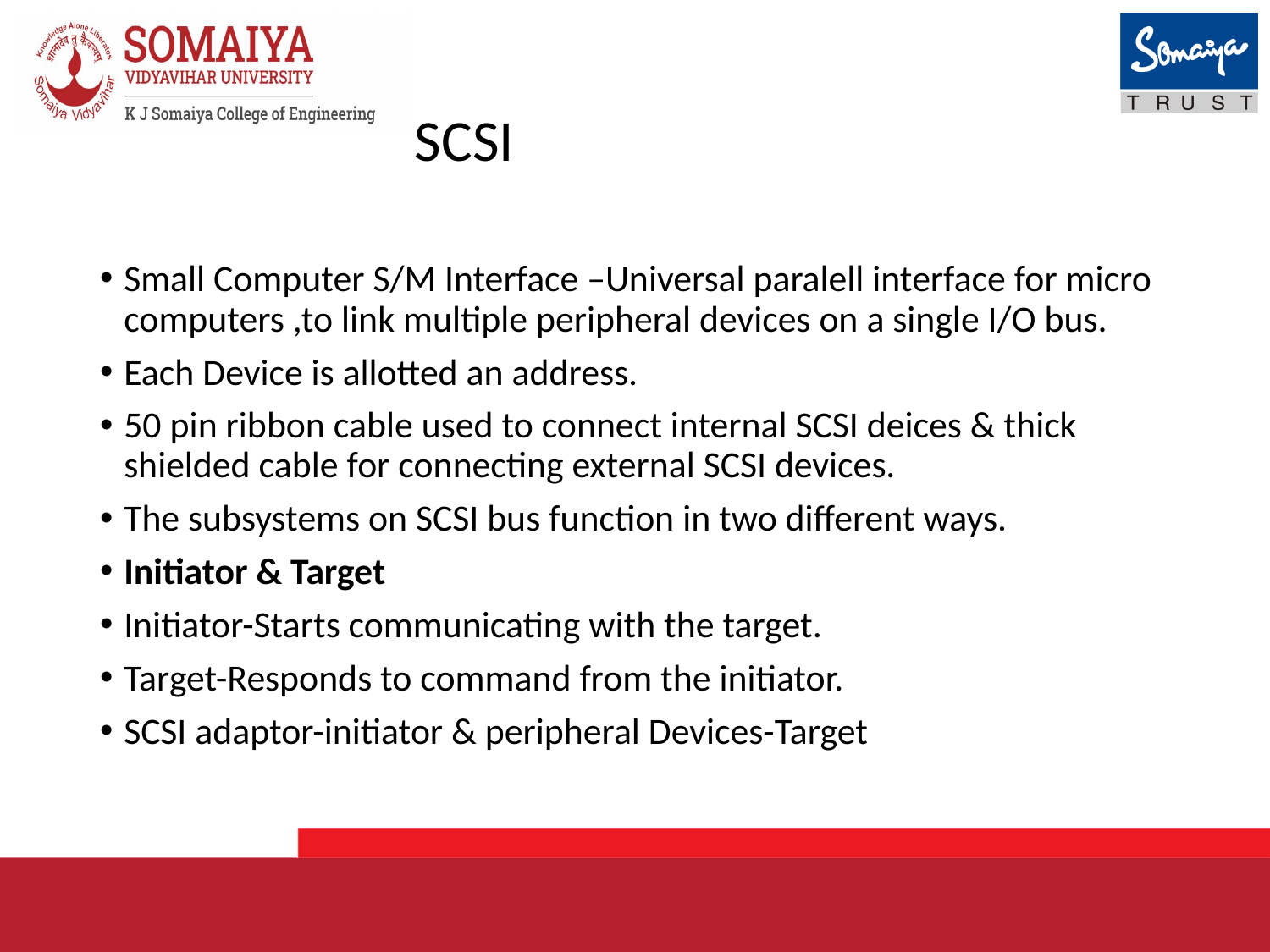

# SCSI
Small Computer S/M Interface –Universal paralell interface for micro computers ,to link multiple peripheral devices on a single I/O bus.
Each Device is allotted an address.
50 pin ribbon cable used to connect internal SCSI deices & thick shielded cable for connecting external SCSI devices.
The subsystems on SCSI bus function in two different ways.
Initiator & Target
Initiator-Starts communicating with the target.
Target-Responds to command from the initiator.
SCSI adaptor-initiator & peripheral Devices-Target